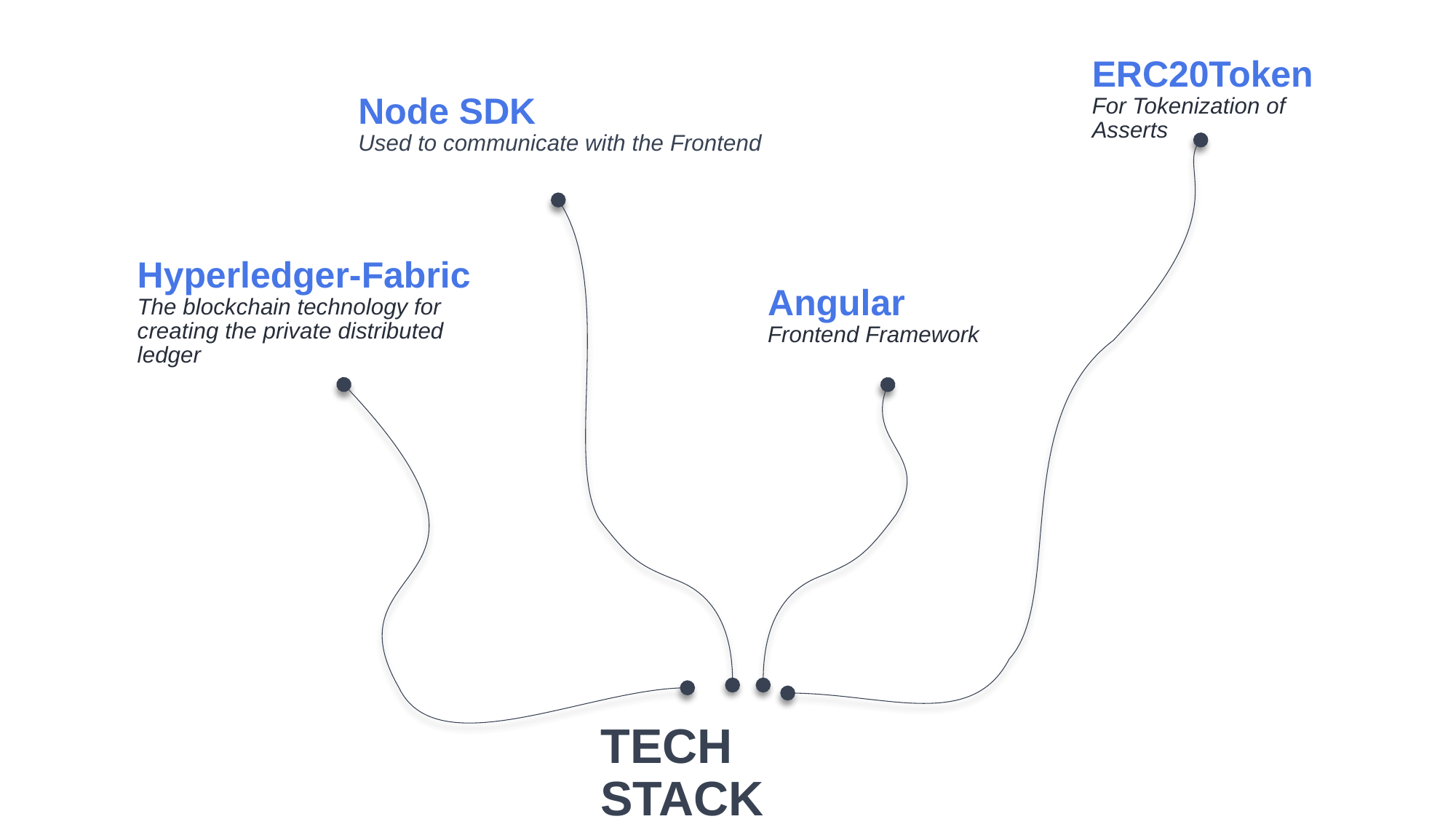

ERC20Token
For Tokenization of Asserts
Node SDK
Used to communicate with the Frontend

Hyperledger-Fabric
The blockchain technology for creating the private distributed ledger

Angular
Frontend Framework

TECH STACK